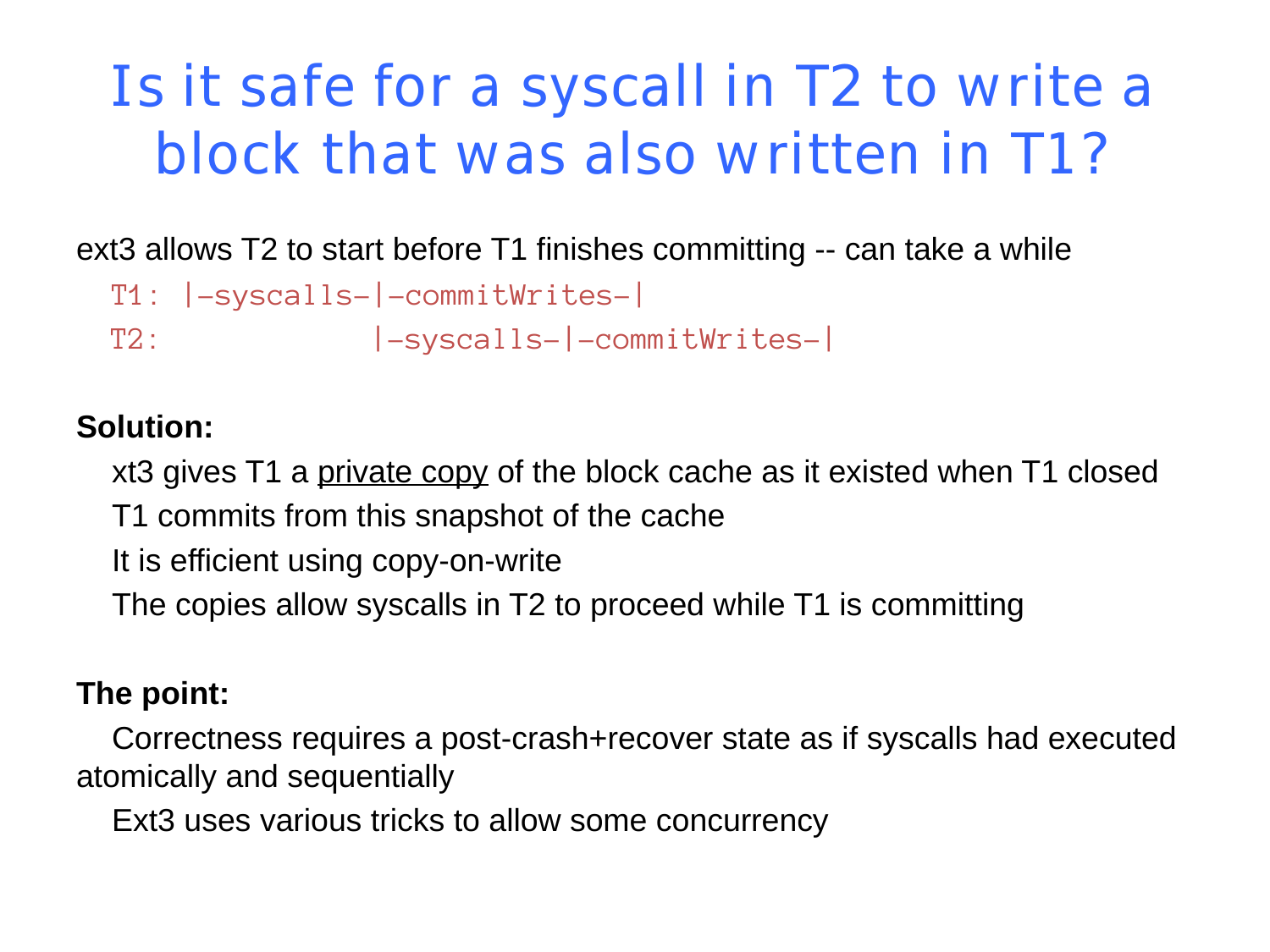

# Is it safe for a syscall in T2 to write a block that was also written in T1?
ext3 allows T2 to start before T1 finishes committing -- can take a while
    T1: |-syscalls-|-commitWrites-|
  T2:            |-syscalls-|-commitWrites-|

Solution:
    xt3 gives T1 a private copy of the block cache as it existed when T1 closed
    T1 commits from this snapshot of the cache
    It is efficient using copy-on-write
    The copies allow syscalls in T2 to proceed while T1 is committing

The point:
    Correctness requires a post-crash+recover state as if syscalls had executed atomically and sequentially
    Ext3 uses various tricks to allow some concurrency